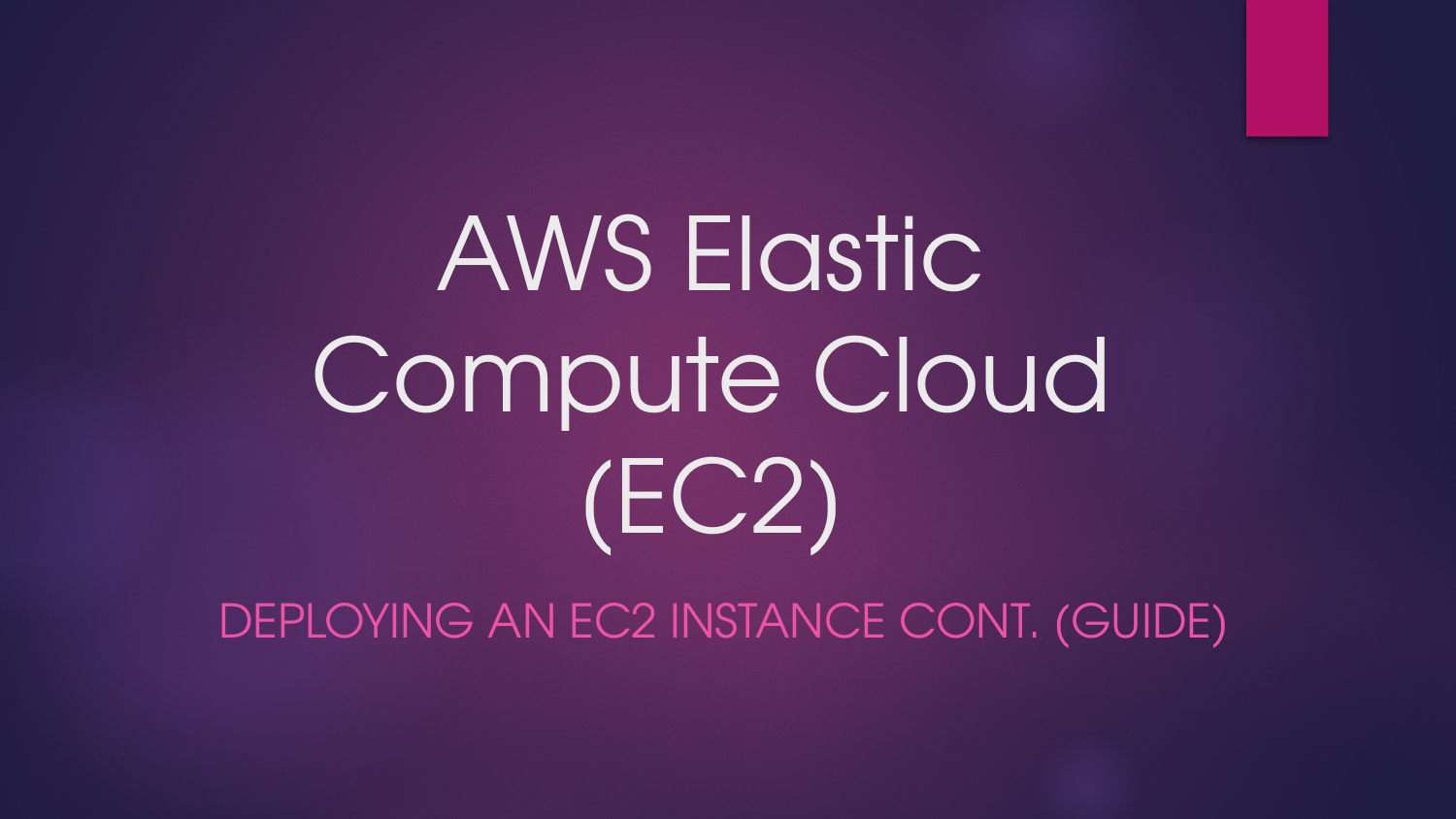

# AWS Elastic Compute Cloud (EC2)
DEPLOYING AN EC2 INSTANCE CONT. (GUIDE)